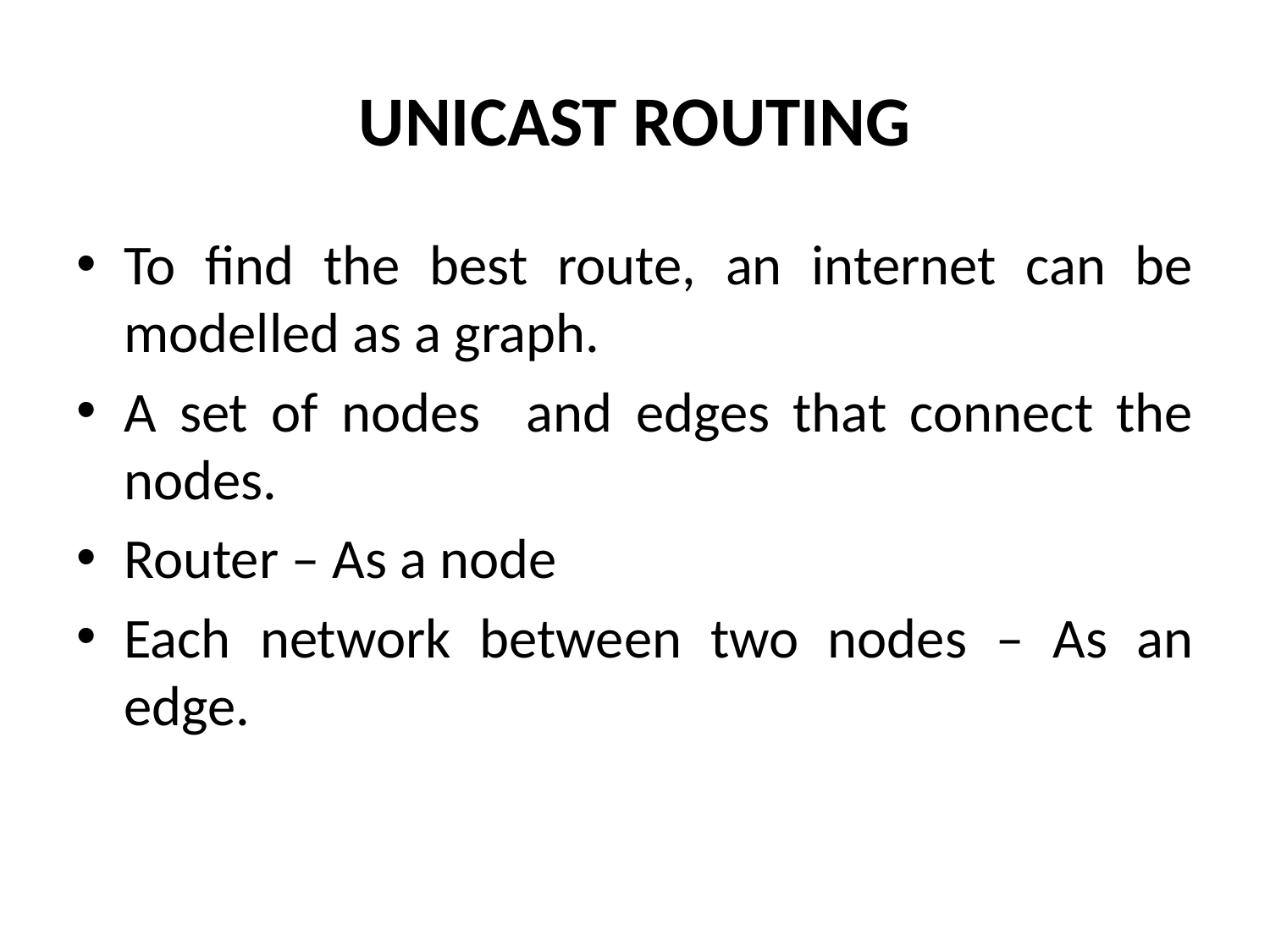

# UNICAST ROUTING
To find the best route, an internet can be modelled as a graph.
A set of nodes  and edges that connect the nodes.
Router – As a node
Each network between two nodes – As an edge.